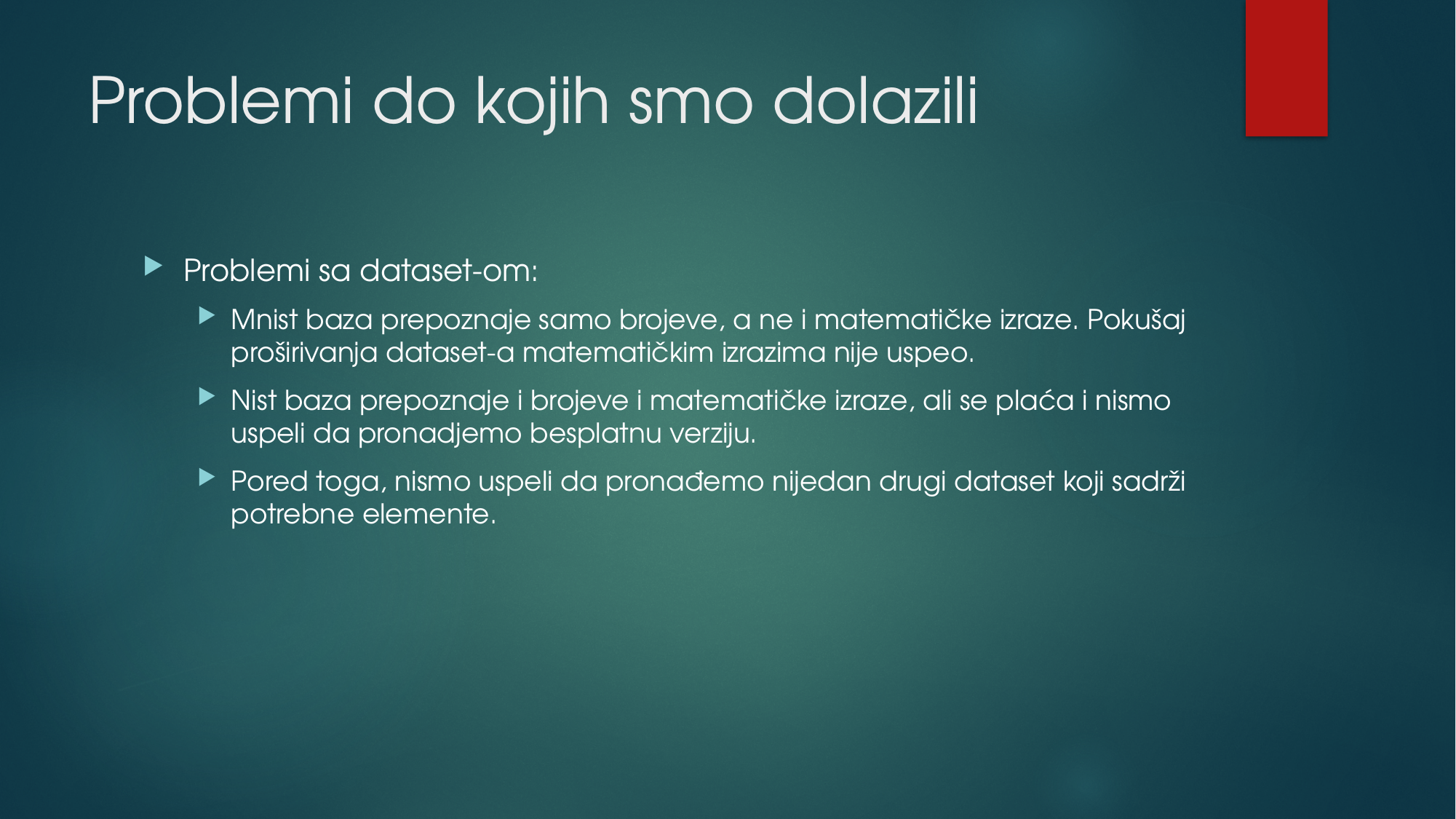

# Problemi do kojih smo dolazili
Problemi sa dataset-om:
Mnist baza prepoznaje samo brojeve, a ne i matematičke izraze. Pokušaj proširivanja dataset-a matematičkim izrazima nije uspeo.
Nist baza prepoznaje i brojeve i matematičke izraze, ali se plaća i nismo uspeli da pronadjemo besplatnu verziju.
Pored toga, nismo uspeli da pronađemo nijedan drugi dataset koji sadrži potrebne elemente.